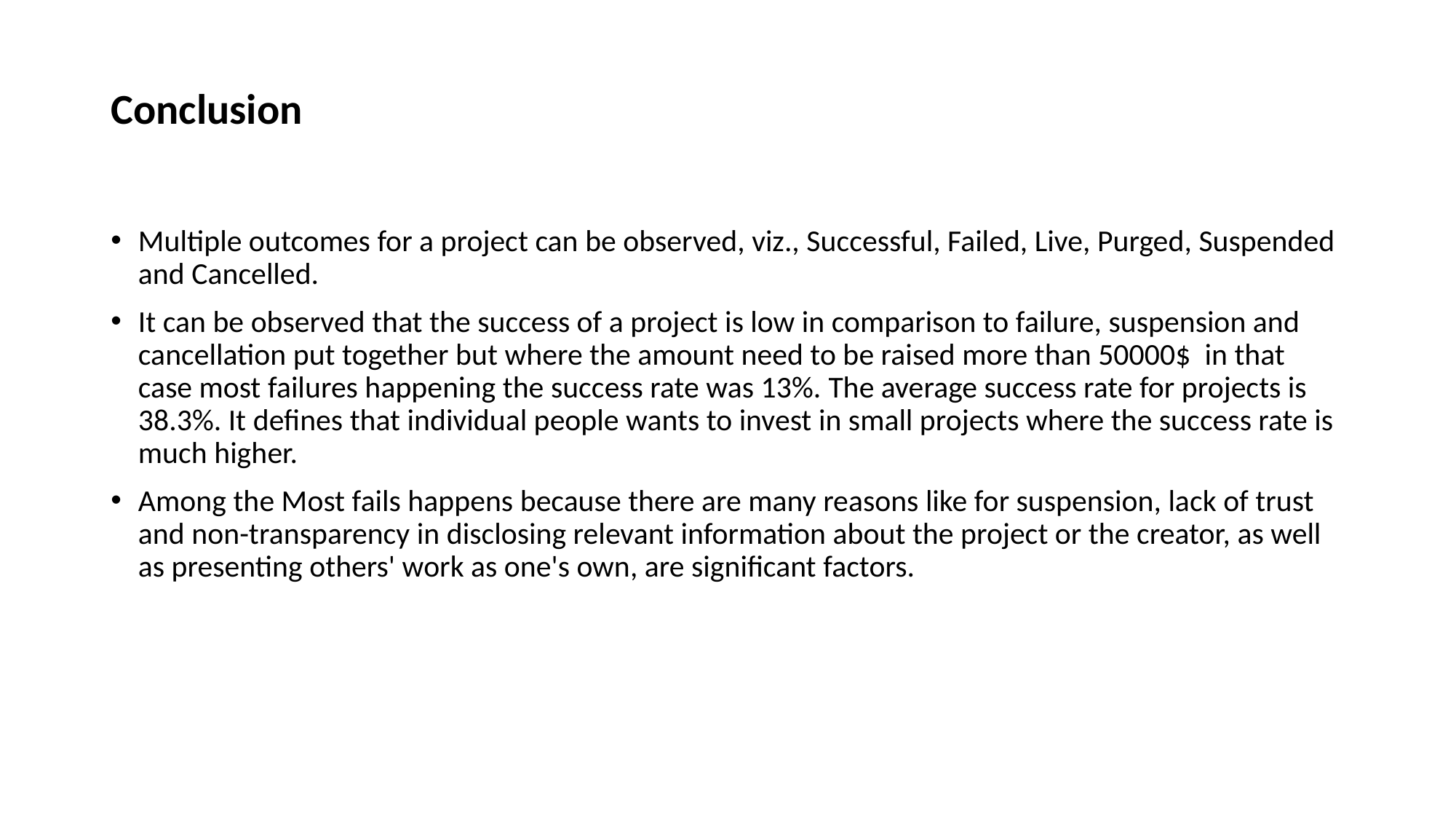

# Conclusion
Multiple outcomes for a project can be observed, viz., Successful, Failed, Live, Purged, Suspended and Cancelled.
It can be observed that the success of a project is low in comparison to failure, suspension and cancellation put together but where the amount need to be raised more than 50000$  in that case most failures happening the success rate was 13%. The average success rate for projects is 38.3%. It defines that individual people wants to invest in small projects where the success rate is much higher.
Among the Most fails happens because there are many reasons like for suspension, lack of trust and non-transparency in disclosing relevant information about the project or the creator, as well as presenting others' work as one's own, are significant factors.